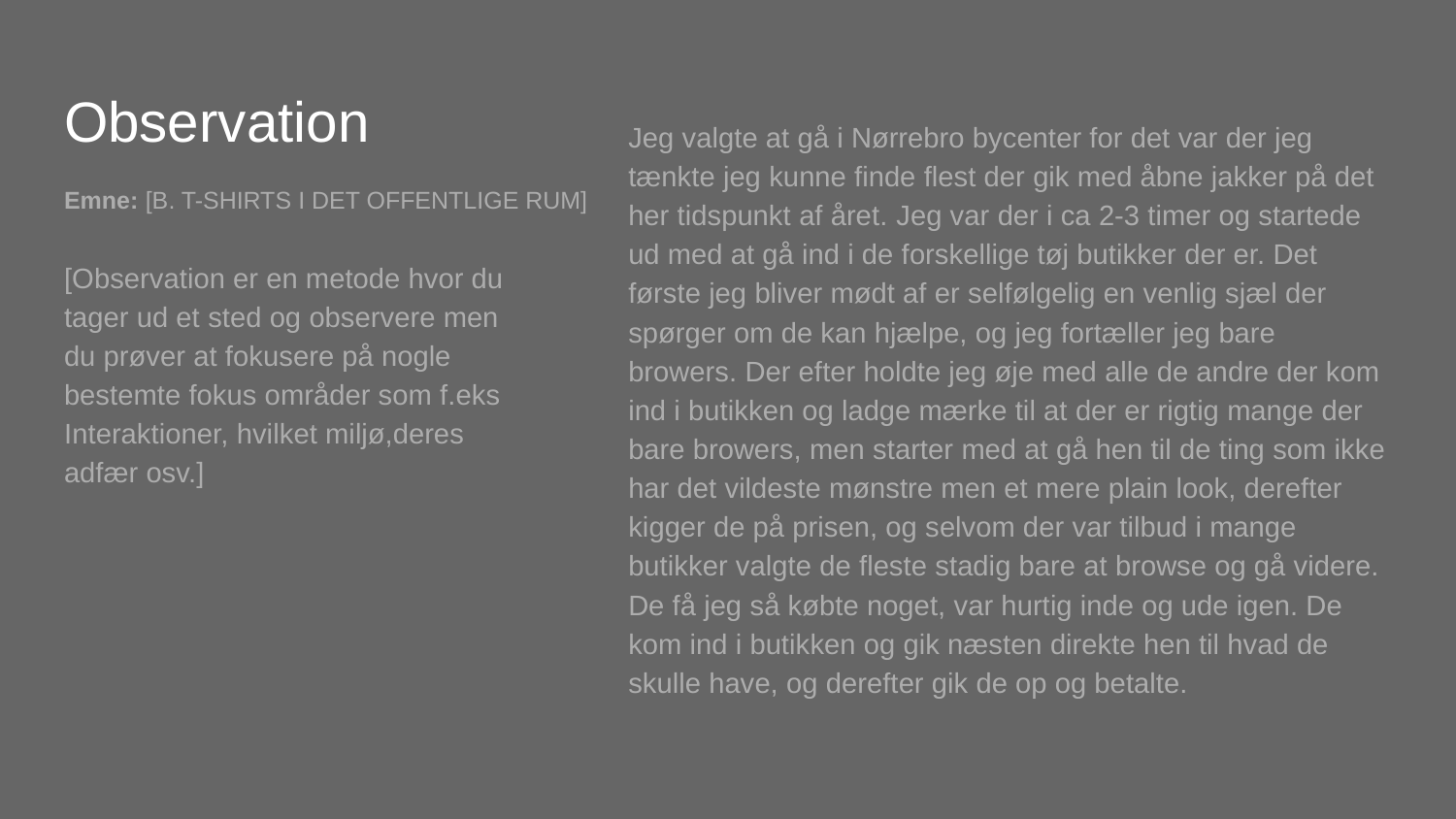

# Observation
Jeg valgte at gå i Nørrebro bycenter for det var der jeg tænkte jeg kunne finde flest der gik med åbne jakker på det her tidspunkt af året. Jeg var der i ca 2-3 timer og startede ud med at gå ind i de forskellige tøj butikker der er. Det første jeg bliver mødt af er selfølgelig en venlig sjæl der spørger om de kan hjælpe, og jeg fortæller jeg bare browers. Der efter holdte jeg øje med alle de andre der kom ind i butikken og ladge mærke til at der er rigtig mange der bare browers, men starter med at gå hen til de ting som ikke har det vildeste mønstre men et mere plain look, derefter kigger de på prisen, og selvom der var tilbud i mange butikker valgte de fleste stadig bare at browse og gå videre. De få jeg så købte noget, var hurtig inde og ude igen. De kom ind i butikken og gik næsten direkte hen til hvad de skulle have, og derefter gik de op og betalte.
Emne: [B. T-SHIRTS I DET OFFENTLIGE RUM]
[Observation er en metode hvor du tager ud et sted og observere men du prøver at fokusere på nogle bestemte fokus områder som f.eks
Interaktioner, hvilket miljø,deres adfær osv.]